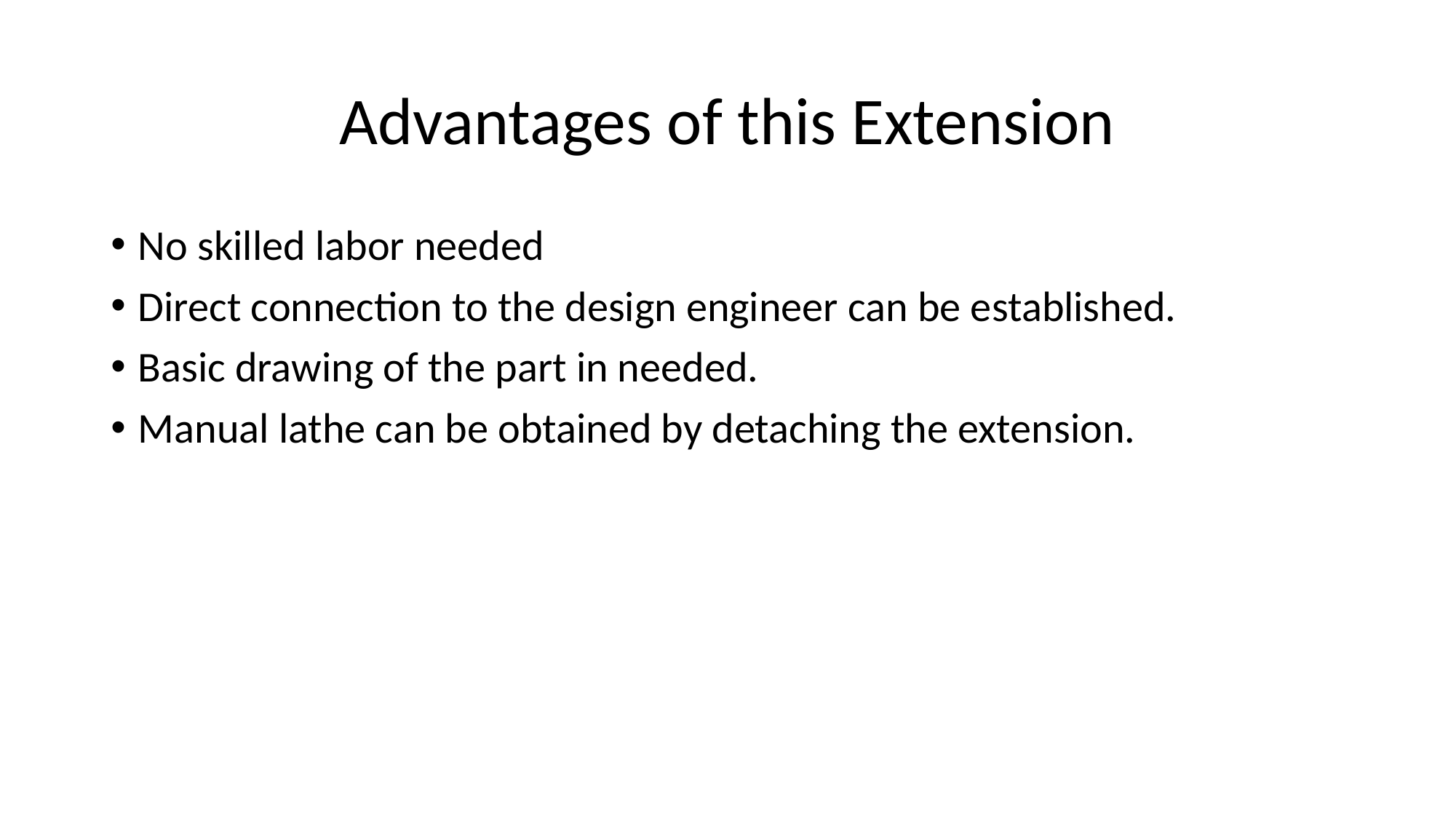

# Advantages of this Extension
No skilled labor needed
Direct connection to the design engineer can be established.
Basic drawing of the part in needed.
Manual lathe can be obtained by detaching the extension.